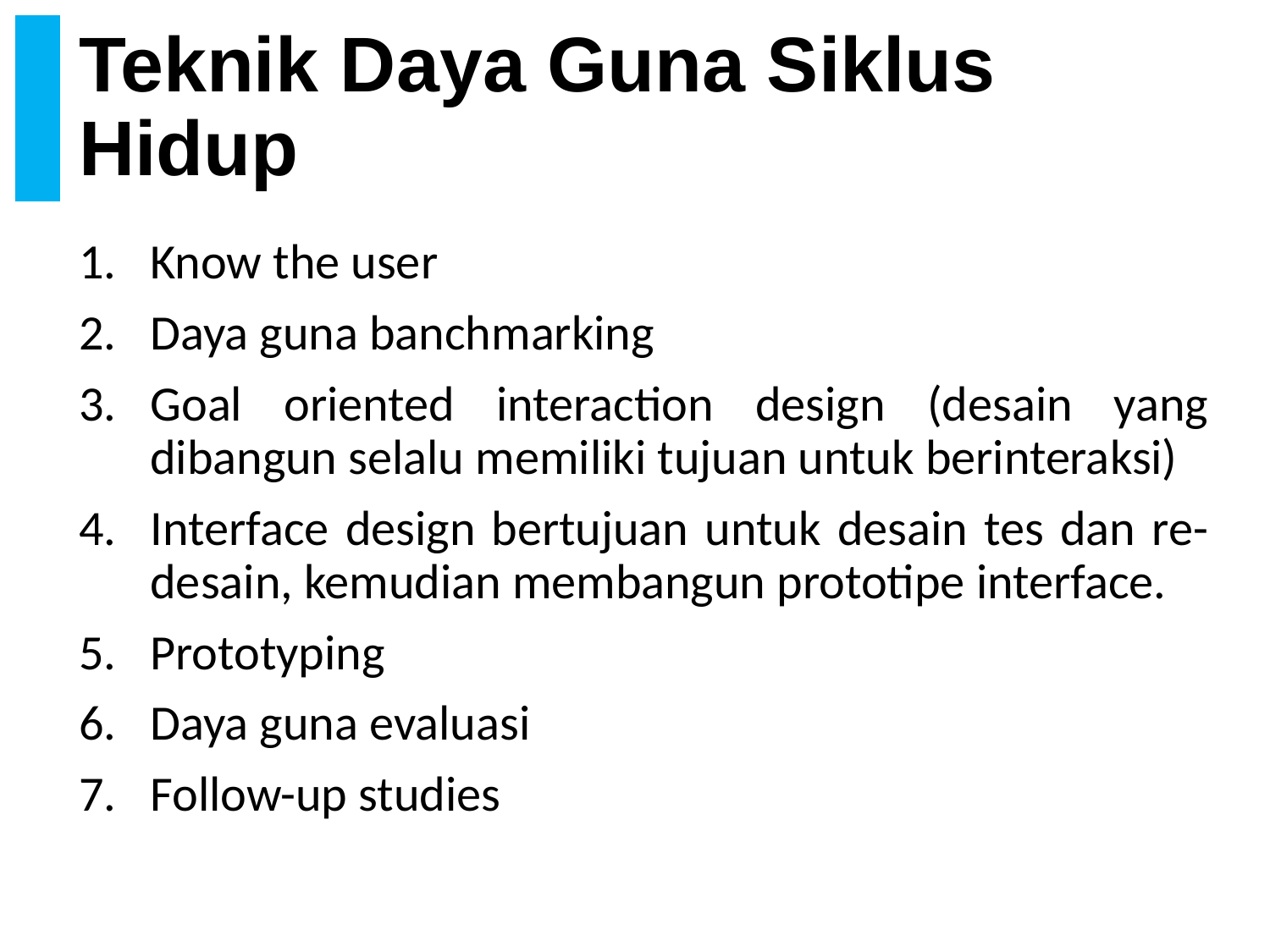

# Teknik Daya Guna Siklus Hidup
Know the user
Daya guna banchmarking
Goal oriented interaction design (desain yang dibangun selalu memiliki tujuan untuk berinteraksi)
Interface design bertujuan untuk desain tes dan re-desain, kemudian membangun prototipe interface.
Prototyping
Daya guna evaluasi
Follow-up studies